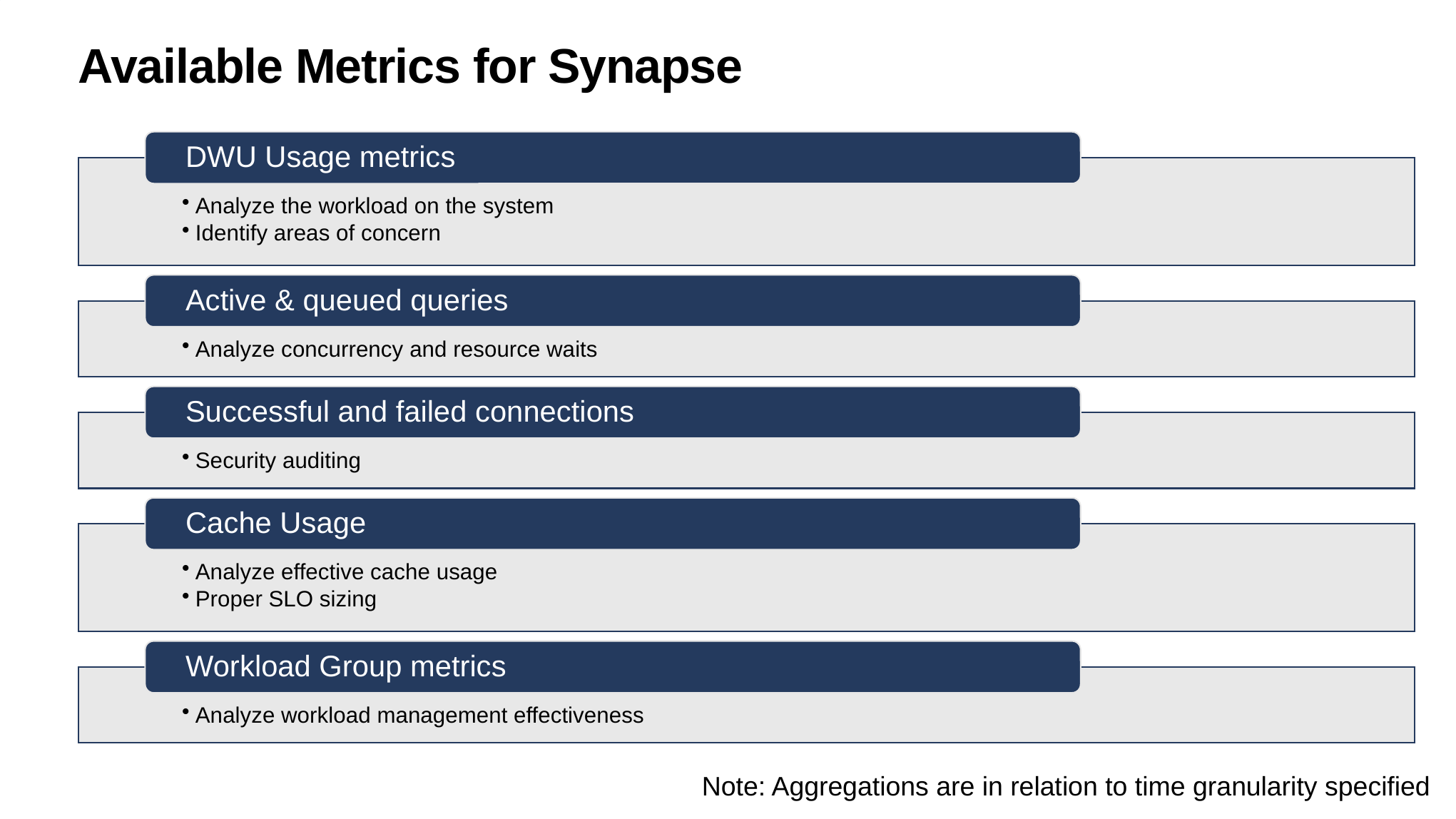

# Available Metrics for Synapse
Analyze the workload on the system
Identify areas of concern
DWU Usage metrics
Analyze concurrency and resource waits
Active & queued queries
Security auditing
Successful and failed connections
Analyze effective cache usage
Proper SLO sizing
Cache Usage
Analyze workload management effectiveness
Workload Group metrics
Note: Aggregations are in relation to time granularity specified